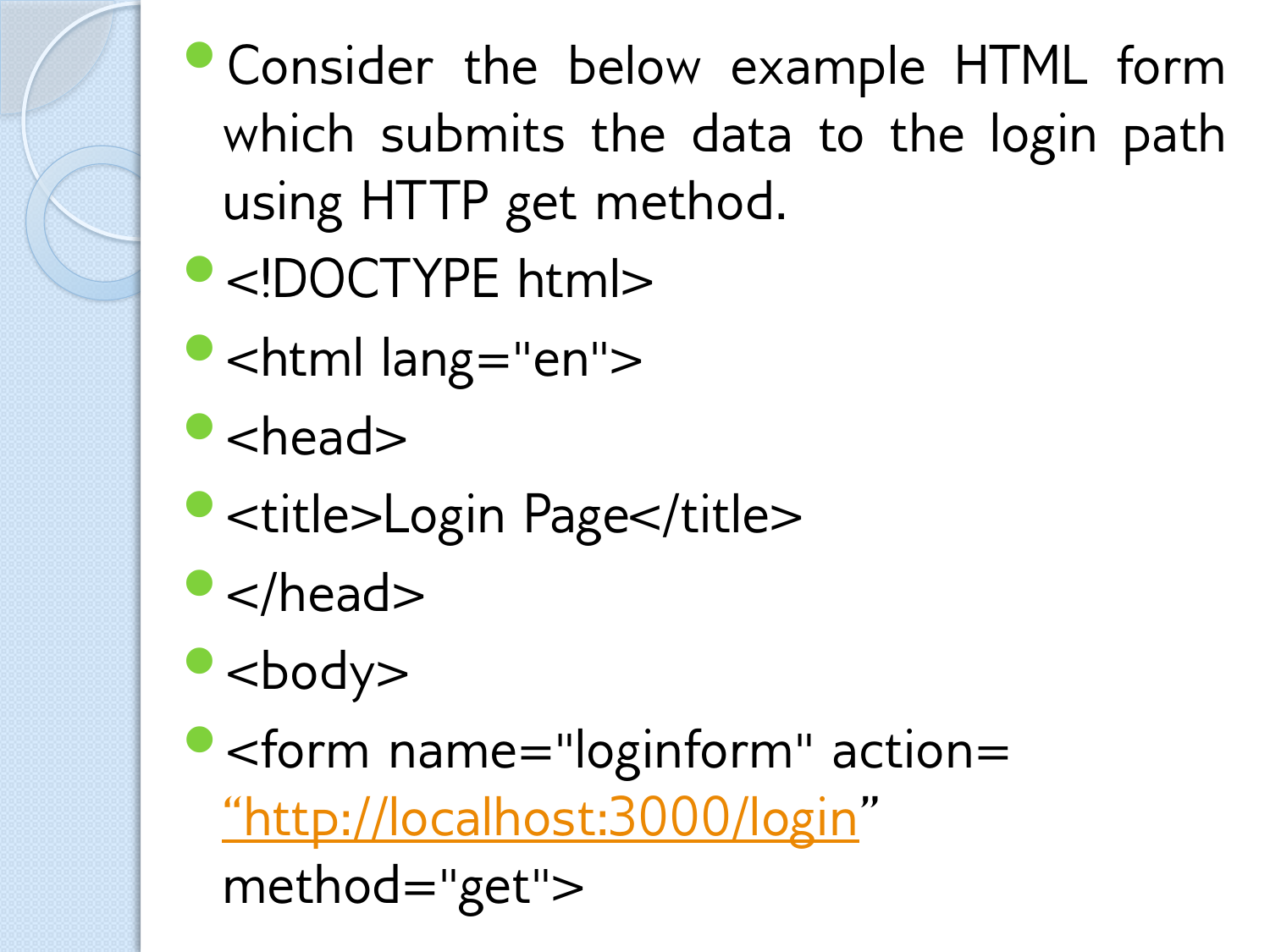

Consider the below example HTML form which submits the data to the login path using HTTP get method.
<!DOCTYPE html>
<html lang="en">
<head>
<title>Login Page</title>
</head>
<body>
<form name="loginform" action=“http://localhost:3000/login” method="get">